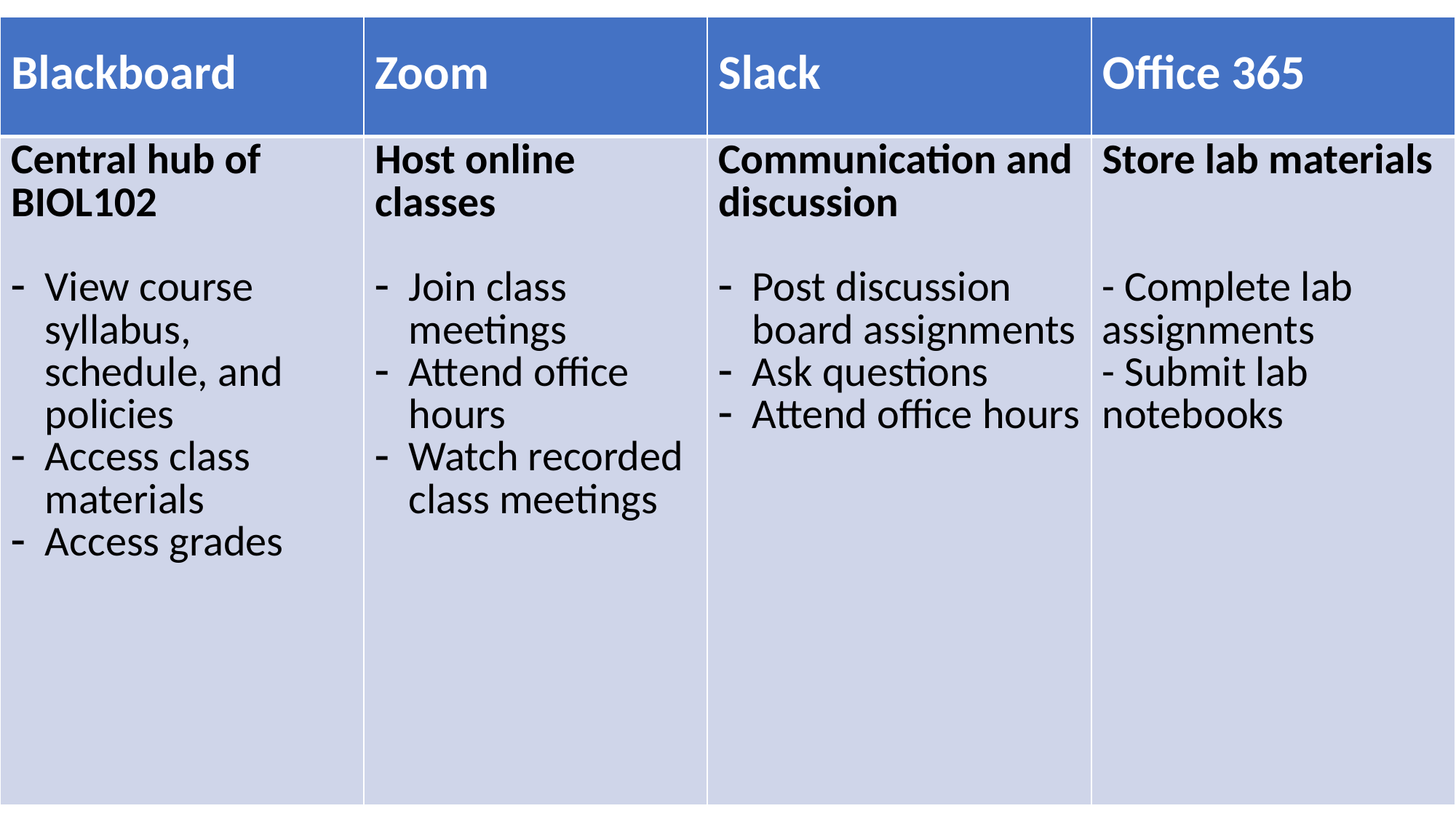

| Blackboard | Zoom | Slack | Office 365 |
| --- | --- | --- | --- |
| Central hub of BIOL102 View course syllabus, schedule, and policies Access class materials Access grades | Host online classes Join class meetings Attend office hours Watch recorded class meetings | Communication and discussion Post discussion board assignments Ask questions Attend office hours | Store lab materials - Complete lab assignments - Submit lab notebooks |